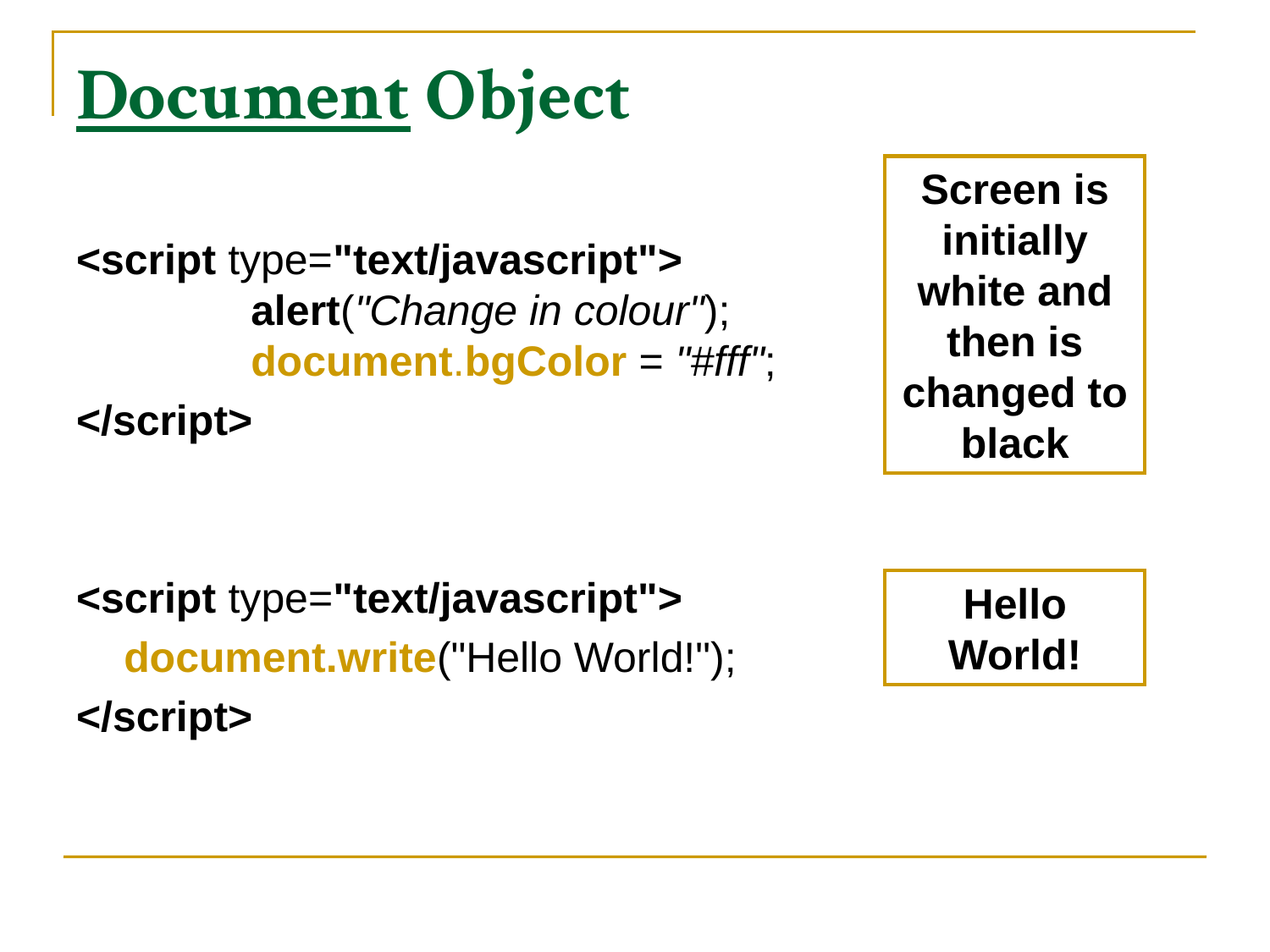

# Document Object
Screen is initially white and then is changed to black
<script type="text/javascript">
	alert("Change in colour");
	document.bgColor = "#fff";
</script>

<script type="text/javascript">
	document.write("Hello World!");
</script>

Hello World!